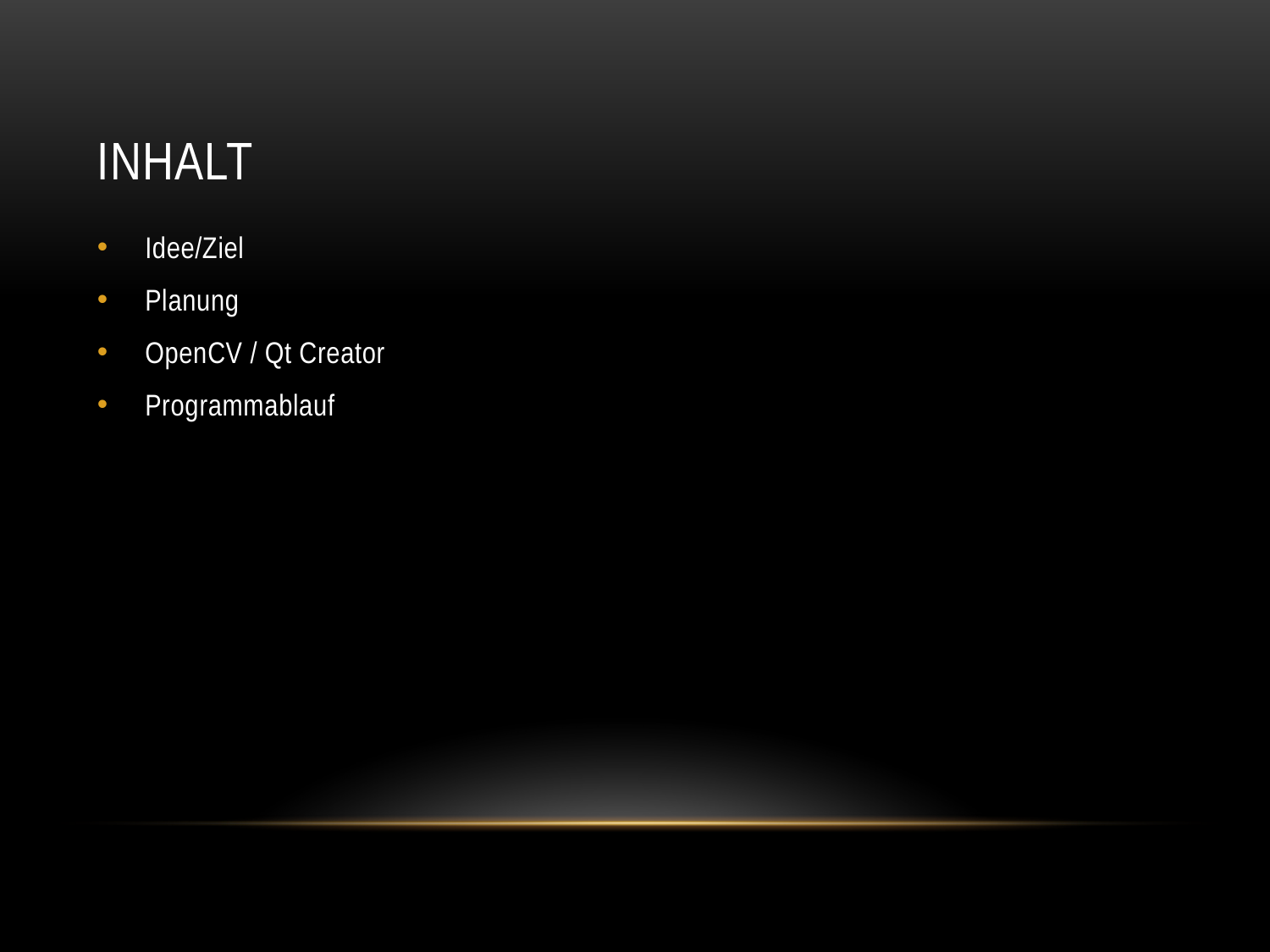

# Inhalt
Idee/Ziel
Planung
OpenCV / Qt Creator
Programmablauf